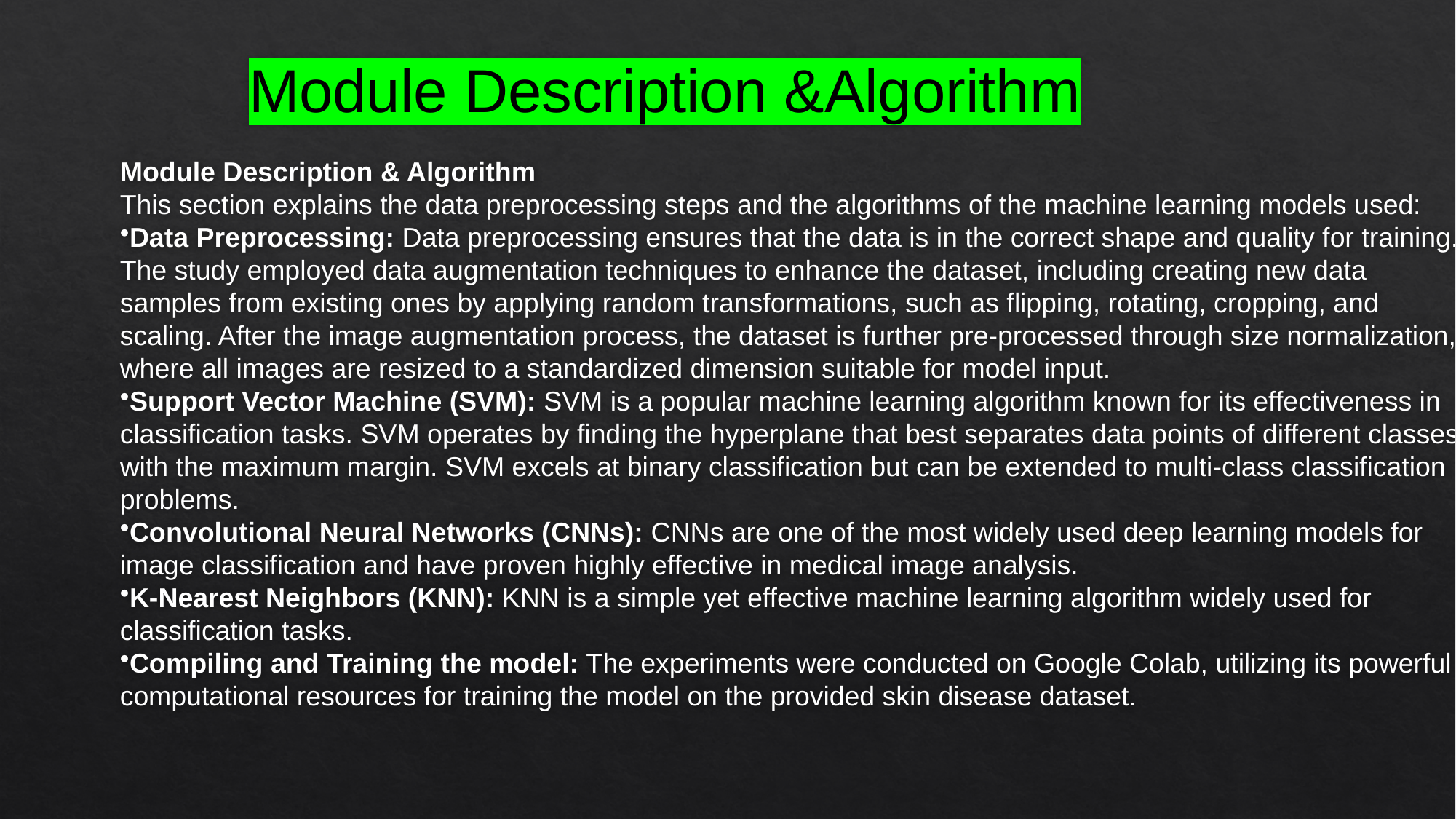

# Module Description &Algorithm
Module Description & Algorithm
This section explains the data preprocessing steps and the algorithms of the machine learning models used:
Data Preprocessing: Data preprocessing ensures that the data is in the correct shape and quality for training. The study employed data augmentation techniques to enhance the dataset, including creating new data samples from existing ones by applying random transformations, such as flipping, rotating, cropping, and scaling. After the image augmentation process, the dataset is further pre-processed through size normalization, where all images are resized to a standardized dimension suitable for model input.
Support Vector Machine (SVM): SVM is a popular machine learning algorithm known for its effectiveness in classification tasks. SVM operates by finding the hyperplane that best separates data points of different classes with the maximum margin. SVM excels at binary classification but can be extended to multi-class classification problems.
Convolutional Neural Networks (CNNs): CNNs are one of the most widely used deep learning models for image classification and have proven highly effective in medical image analysis.
K-Nearest Neighbors (KNN): KNN is a simple yet effective machine learning algorithm widely used for classification tasks.
Compiling and Training the model: The experiments were conducted on Google Colab, utilizing its powerful computational resources for training the model on the provided skin disease dataset.